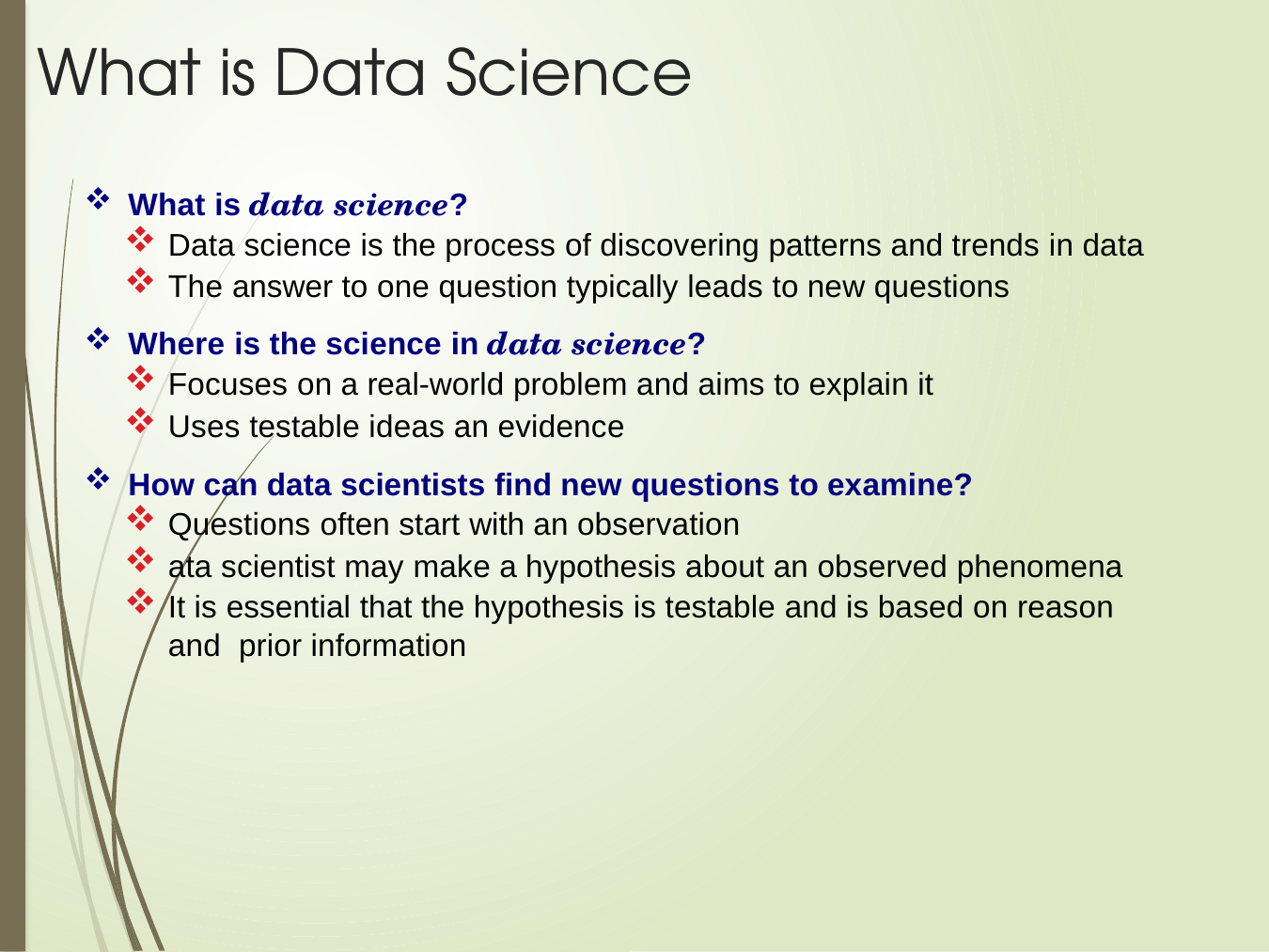

# What is Data Science
What is data science?
Data science is the process of discovering patterns and trends in data
The answer to one question typically leads to new questions
Where is the science in data science?
Focuses on a real-world problem and aims to explain it
Uses testable ideas an evidence
How can data scientists find new questions to examine?
Questions often start with an observation
ata scientist may make a hypothesis about an observed phenomena
It is essential that the hypothesis is testable and is based on reason and  prior information